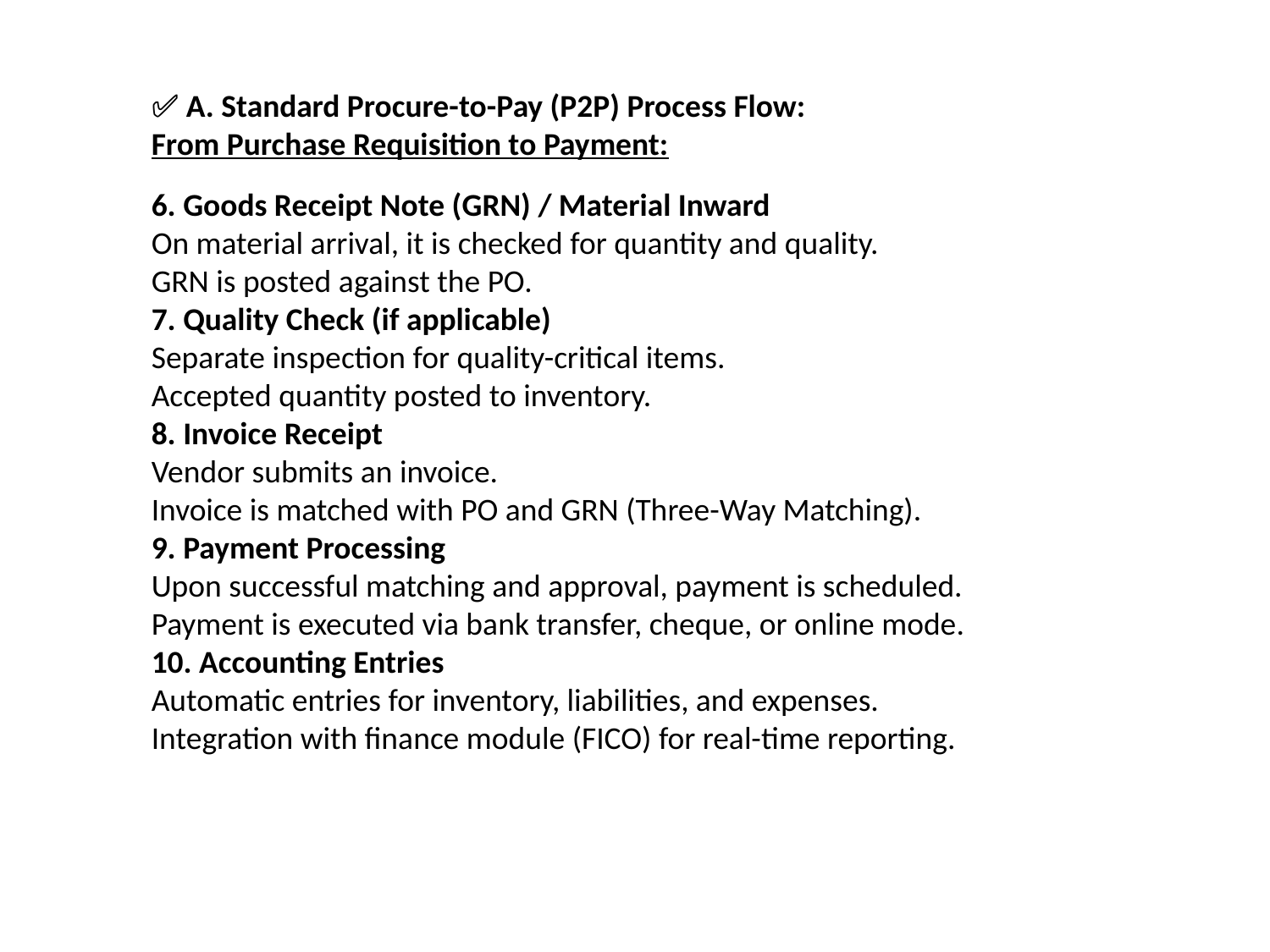

✅ A. Standard Procure-to-Pay (P2P) Process Flow:
From Purchase Requisition to Payment:
6. Goods Receipt Note (GRN) / Material Inward
On material arrival, it is checked for quantity and quality.
GRN is posted against the PO.
7. Quality Check (if applicable)
Separate inspection for quality-critical items.
Accepted quantity posted to inventory.
8. Invoice Receipt
Vendor submits an invoice.
Invoice is matched with PO and GRN (Three-Way Matching).
9. Payment Processing
Upon successful matching and approval, payment is scheduled.
Payment is executed via bank transfer, cheque, or online mode.
10. Accounting Entries
Automatic entries for inventory, liabilities, and expenses.
Integration with finance module (FICO) for real-time reporting.